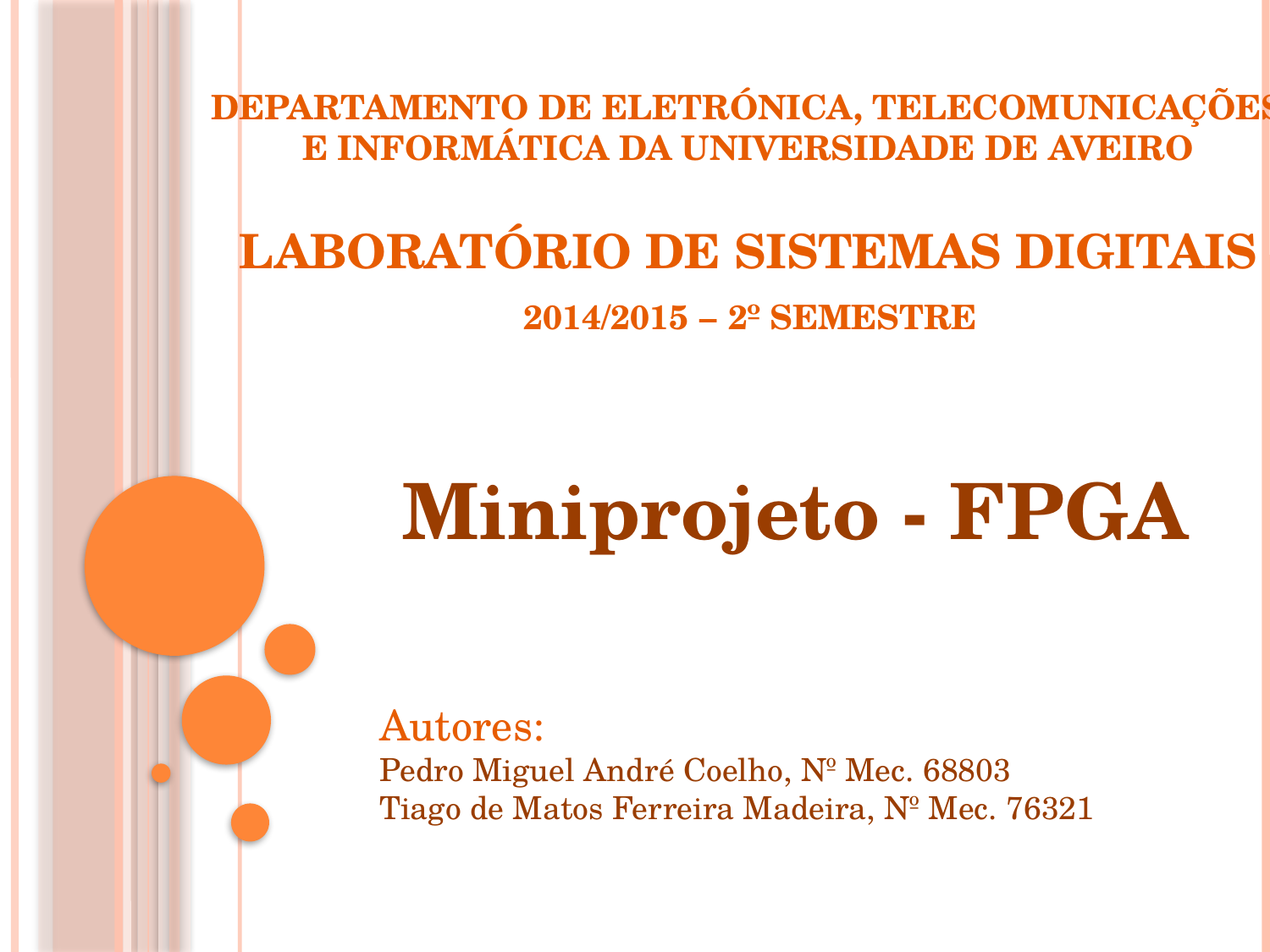

# Departamento de Eletrónica, Telecomunicações e Informática da Universidade de Aveiro Laboratório de Sistemas Digitais 2014/2015 − 2º Semestre

Miniprojeto - FPGA

Autores:
Pedro Miguel André Coelho, Nº Mec. 68803
Tiago de Matos Ferreira Madeira, Nº Mec. 76321